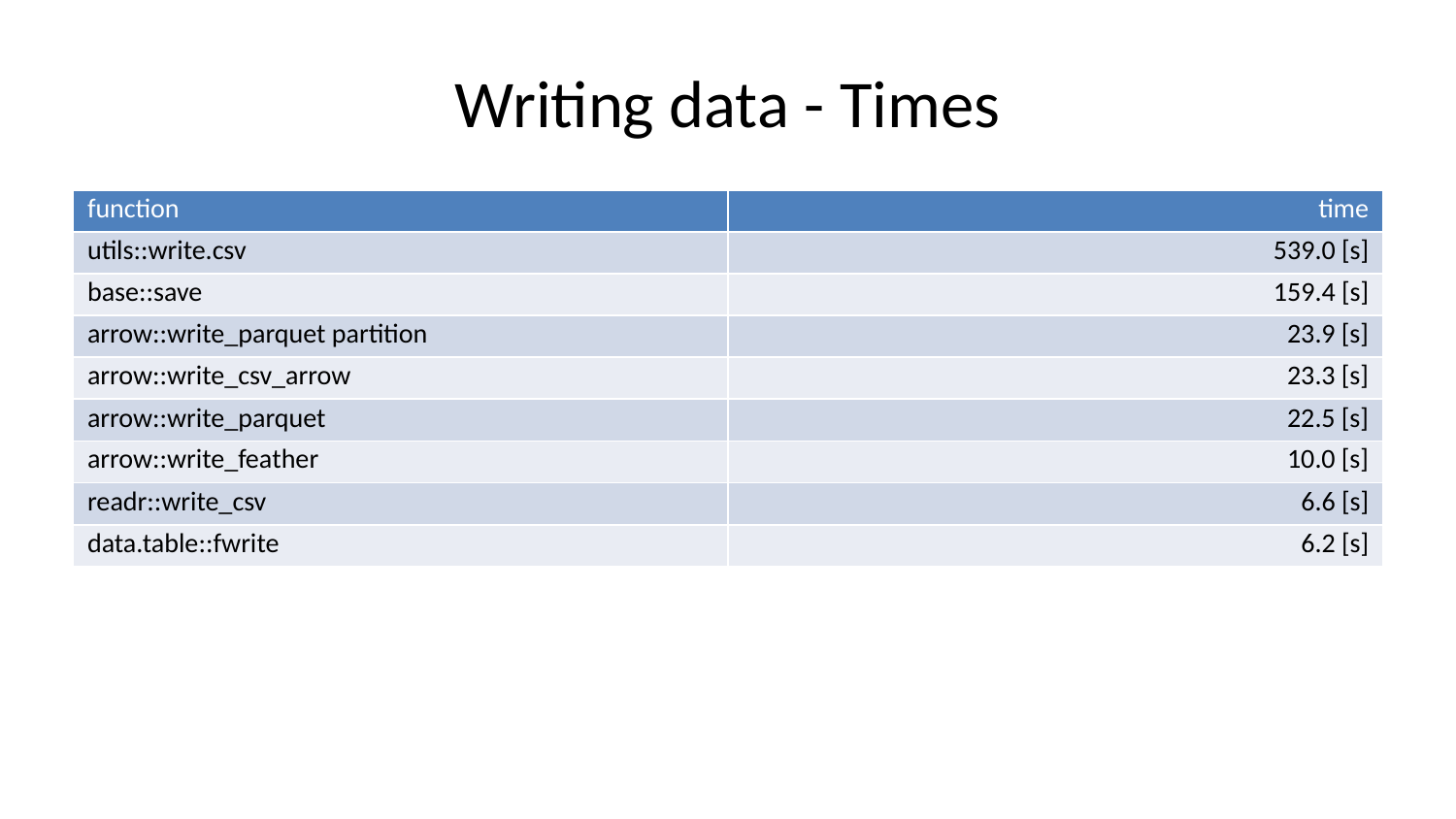

# Writing data - Times
| function | time |
| --- | --- |
| utils::write.csv | 539.0 [s] |
| base::save | 159.4 [s] |
| arrow::write\_parquet partition | 23.9 [s] |
| arrow::write\_csv\_arrow | 23.3 [s] |
| arrow::write\_parquet | 22.5 [s] |
| arrow::write\_feather | 10.0 [s] |
| readr::write\_csv | 6.6 [s] |
| data.table::fwrite | 6.2 [s] |